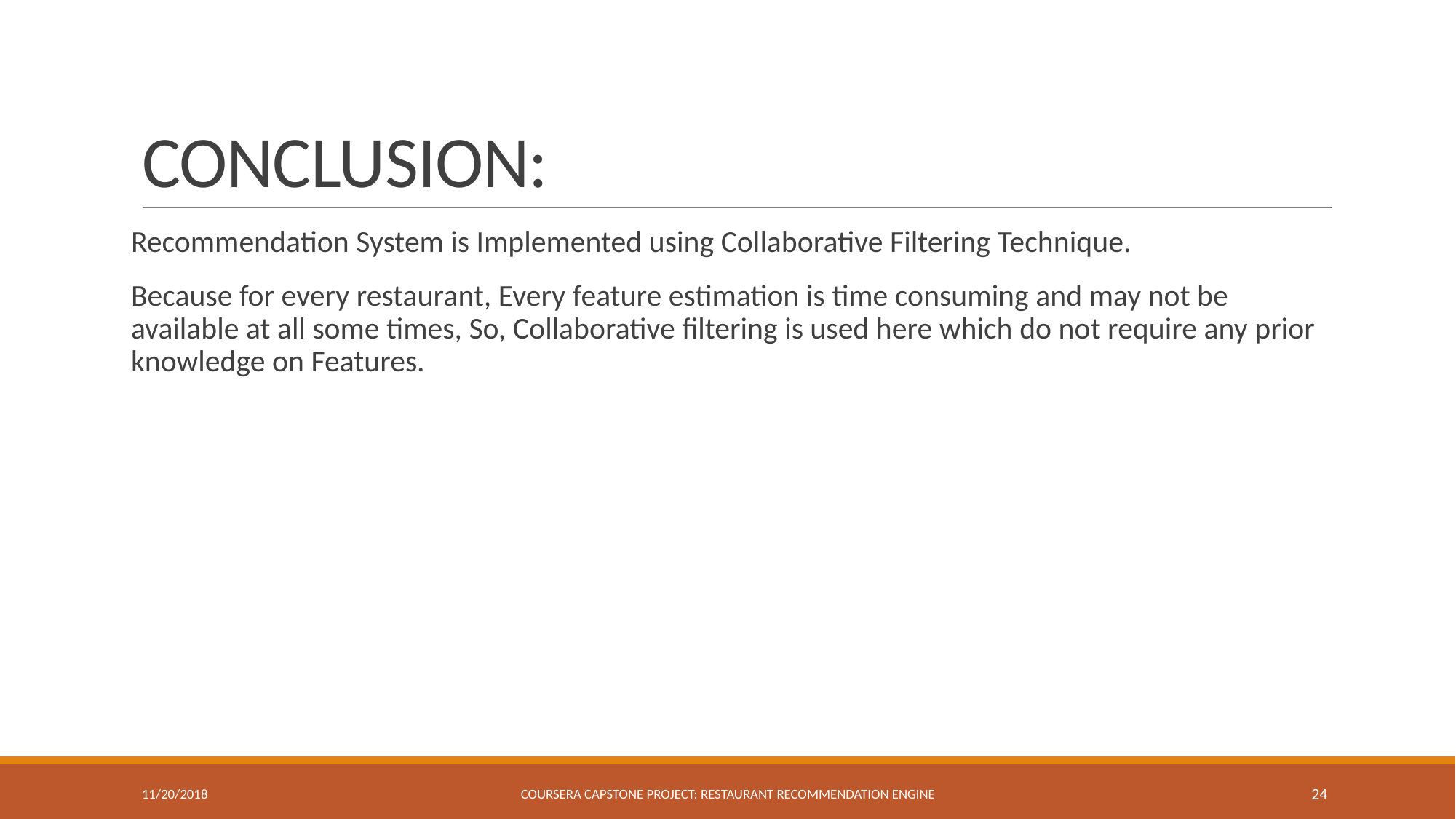

# CONCLUSION:
Recommendation System is Implemented using Collaborative Filtering Technique.
Because for every restaurant, Every feature estimation is time consuming and may not be available at all some times, So, Collaborative filtering is used here which do not require any prior knowledge on Features.
11/20/2018
Coursera Capstone Project: Restaurant Recommendation Engine
24